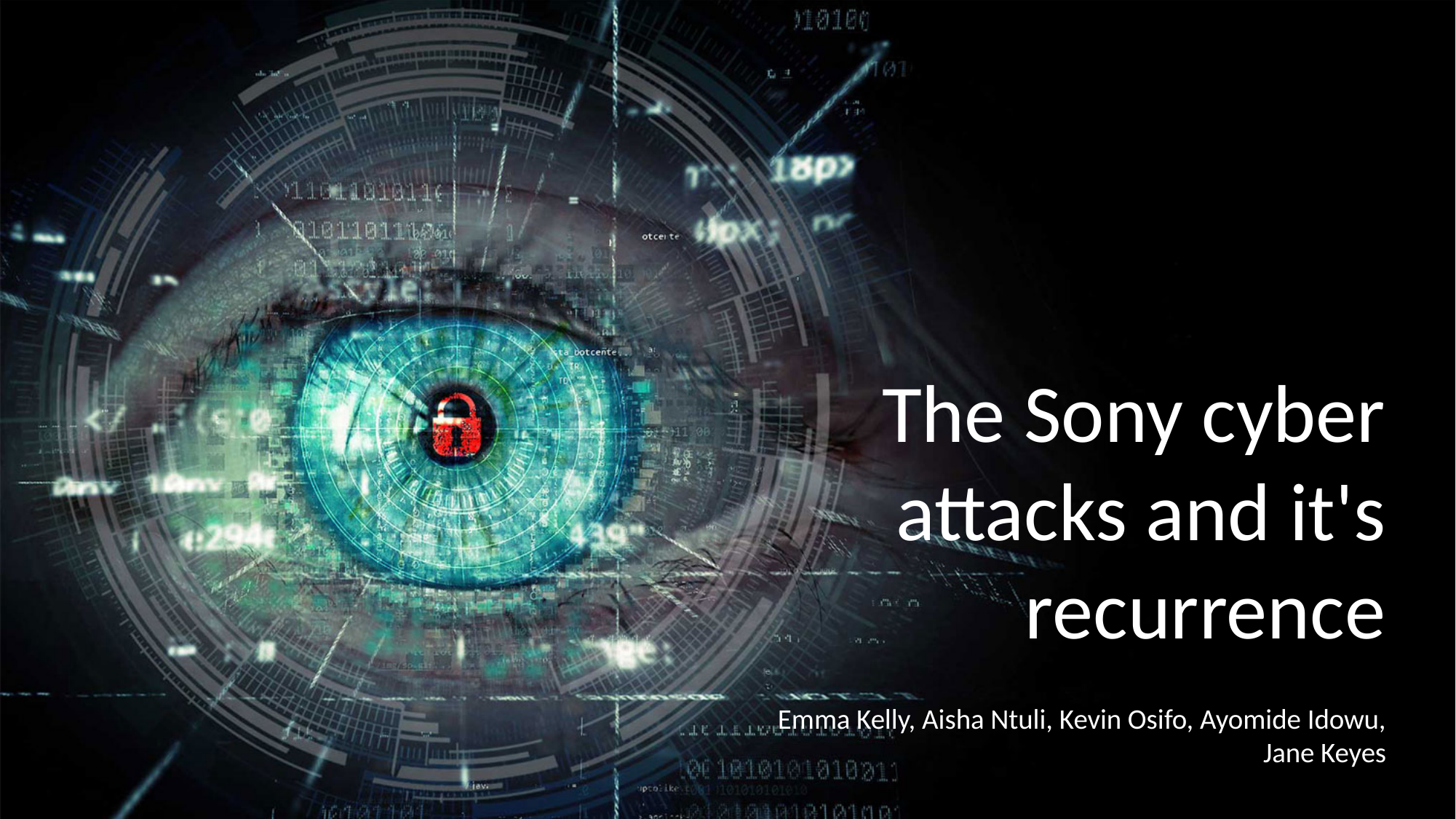

The Sony cyber attacks and it's recurrence
Emma Kelly, Aisha Ntuli, Kevin Osifo, Ayomide Idowu, Jane Keyes